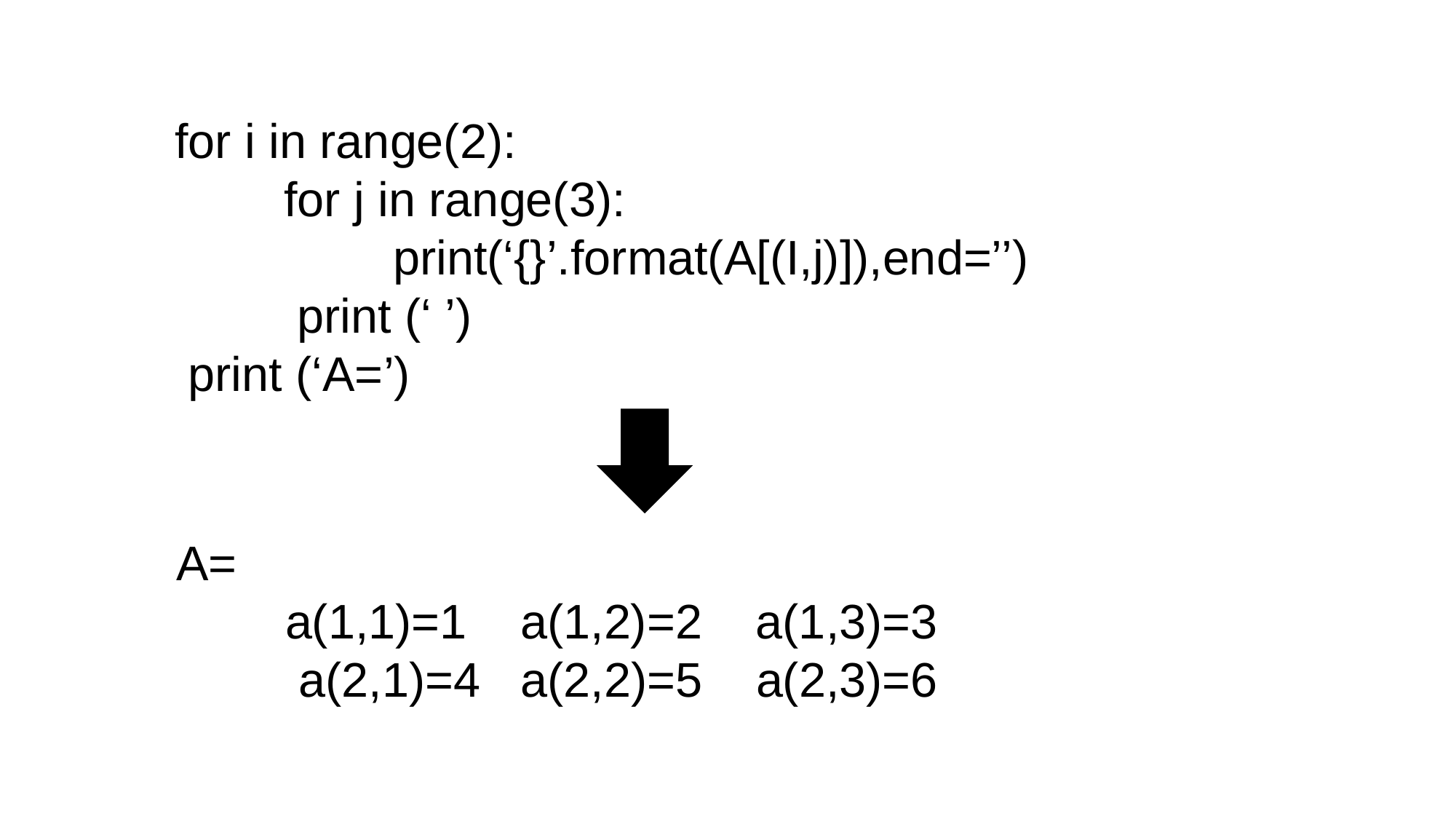

for i in range(2):
	for j in range(3):
		print(‘{}’.format(A[(I,j)]),end=’’)
	 print (‘ ’)
 print (‘A=’)

A=
	a(1,1)=1    a(1,2)=2    a(1,3)=3
	 a(2,1)=4   a(2,2)=5    a(2,3)=6